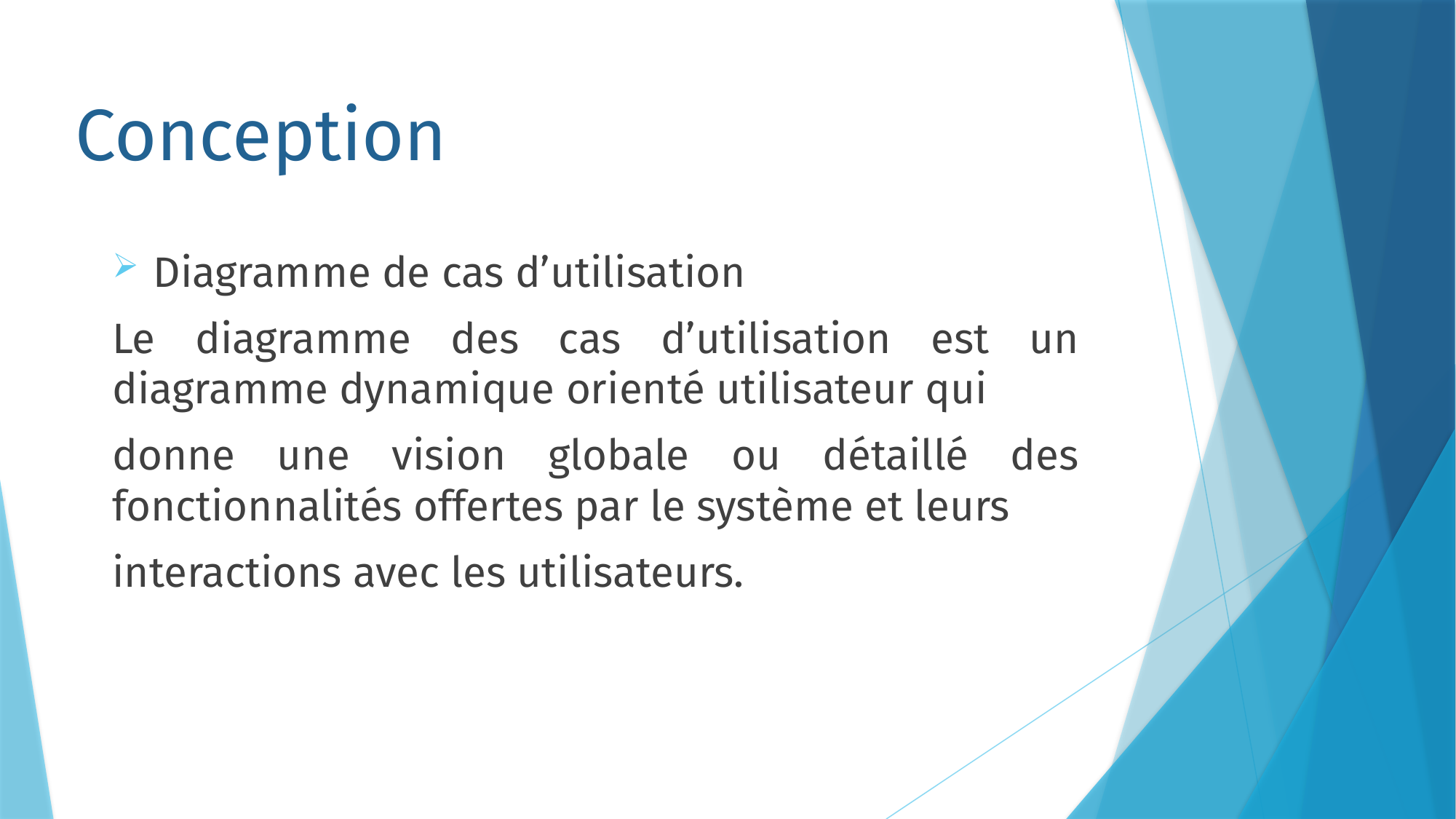

# Conception

Diagramme de cas d’utilisation
Le diagramme des cas d’utilisation est un diagramme dynamique orienté utilisateur qui
donne une vision globale ou détaillé des fonctionnalités offertes par le système et leurs
interactions avec les utilisateurs.